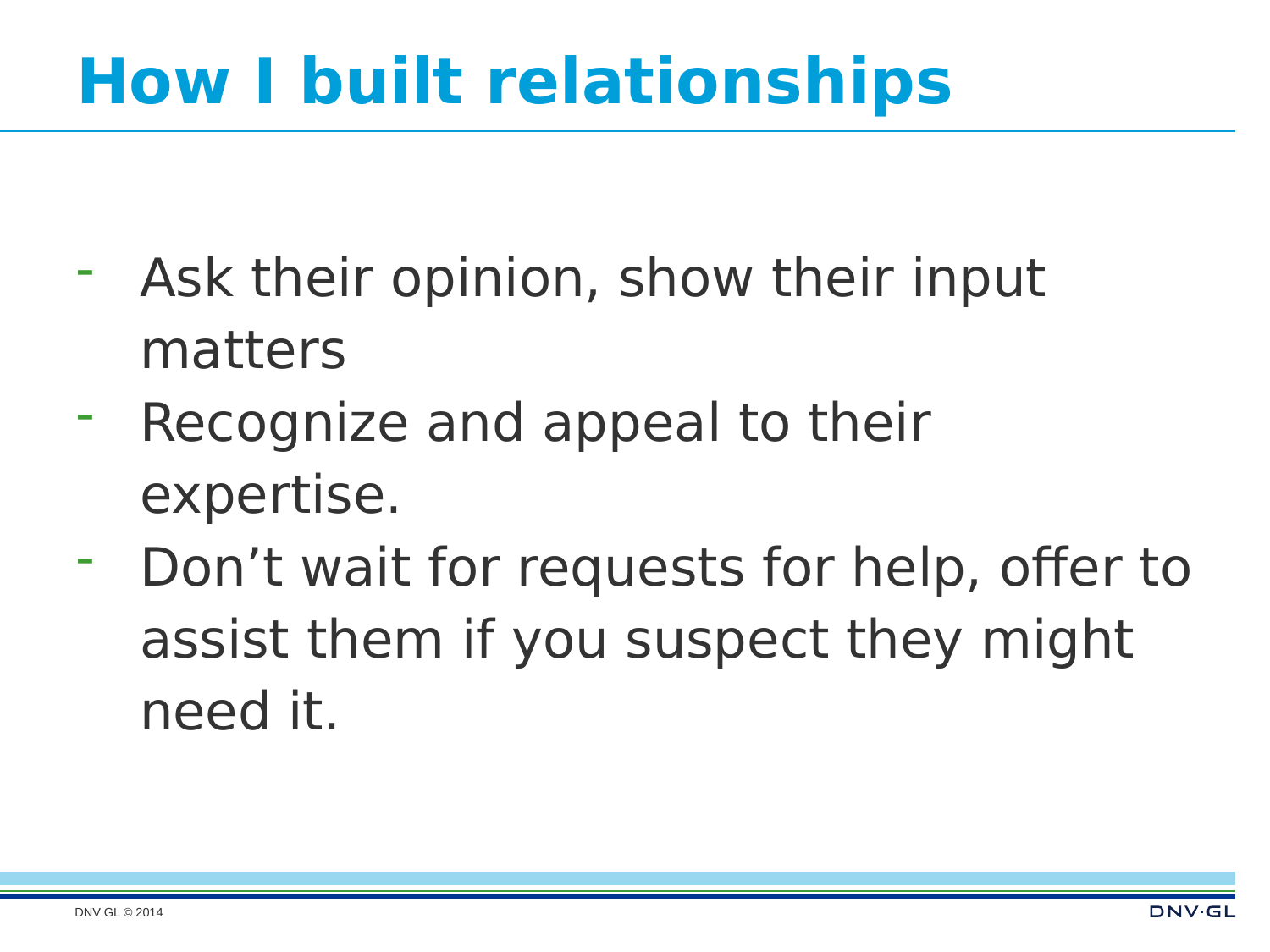

# How I built relationships
Ask their opinion, show their input matters
Recognize and appeal to their expertise.
Don’t wait for requests for help, offer to assist them if you suspect they might need it.